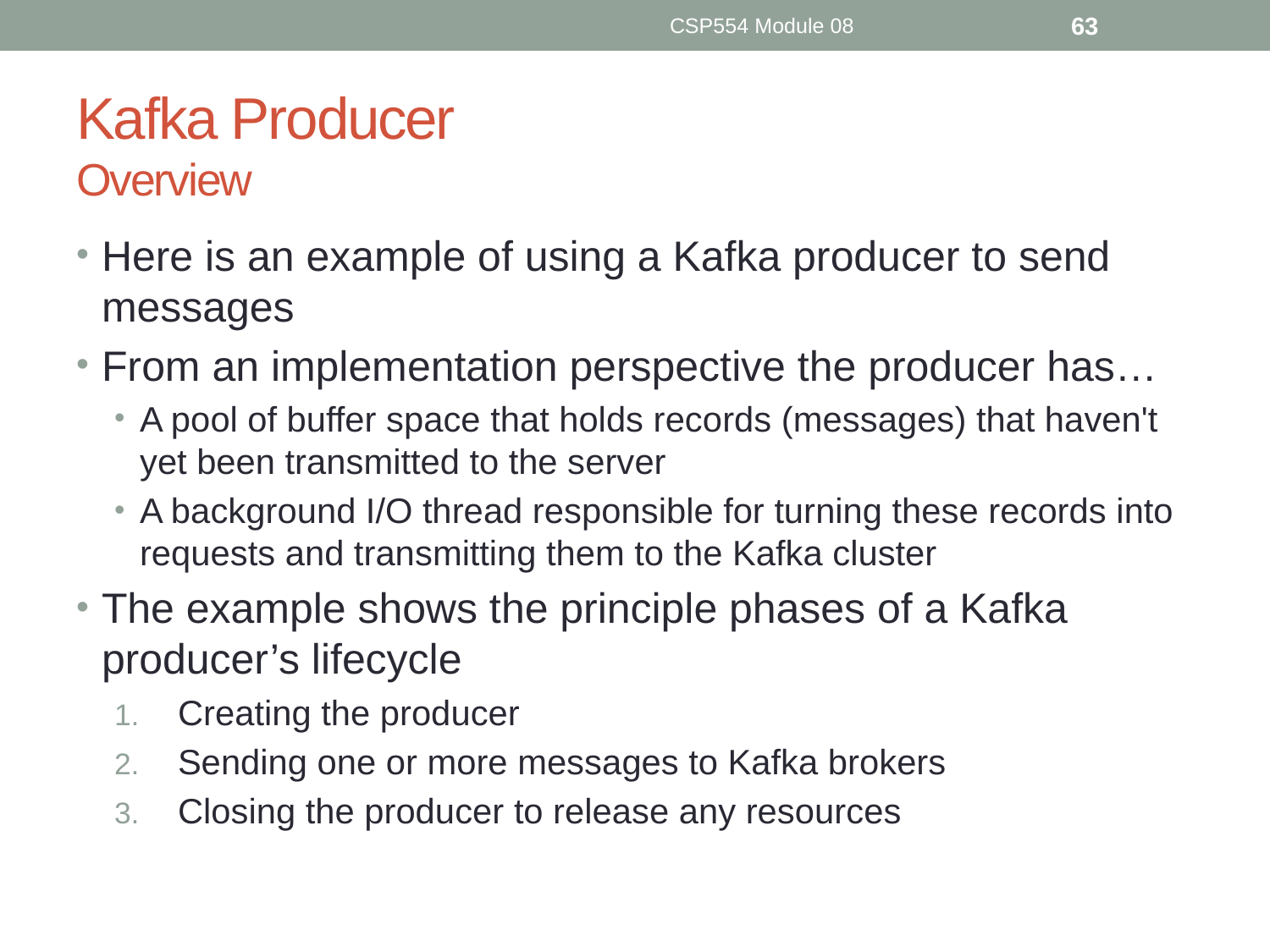

CSP554 Module 08
63
# Kafka Producer Overview
Here is an example of using a Kafka producer to send messages
From an implementation perspective the producer has…
A pool of buffer space that holds records (messages) that haven't yet been transmitted to the server
A background I/O thread responsible for turning these records into requests and transmitting them to the Kafka cluster
The example shows the principle phases of a Kafka producer’s lifecycle
Creating the producer
Sending one or more messages to Kafka brokers
Closing the producer to release any resources